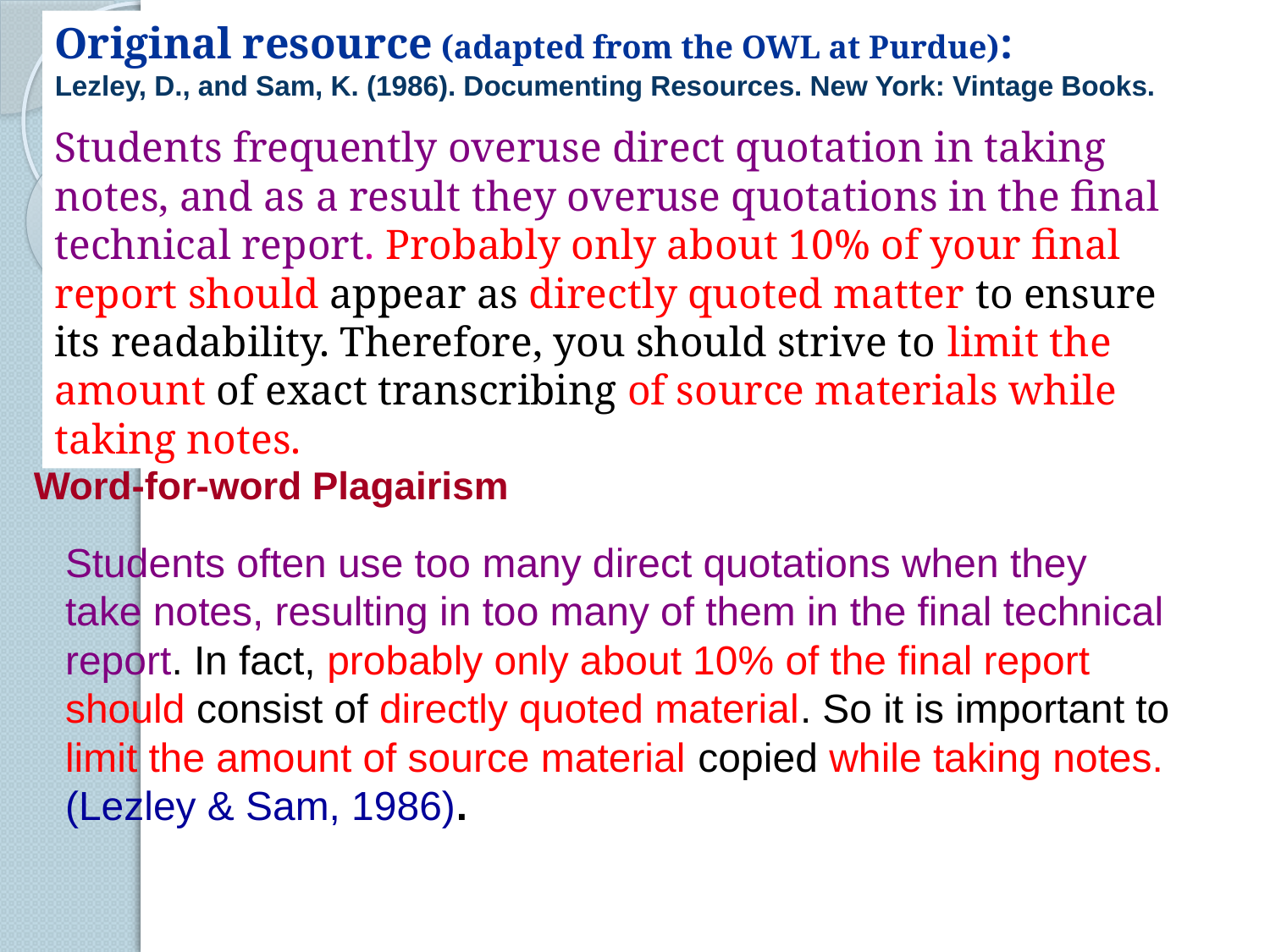

Original resource (adapted from the OWL at Purdue):
Lezley, D., and Sam, K. (1986). Documenting Resources. New York: Vintage Books.
Students frequently overuse direct quotation in taking notes, and as a result they overuse quotations in the final technical report. Probably only about 10% of your final report should appear as directly quoted matter to ensure its readability. Therefore, you should strive to limit the amount of exact transcribing of source materials while taking notes.
Integrating Resources
Word-for-word Plagairism
Students often use too many direct quotations when they take notes, resulting in too many of them in the final technical report. In fact, probably only about 10% of the final report should consist of directly quoted material. So it is important to limit the amount of source material copied while taking notes.
(Lezley & Sam, 1986).